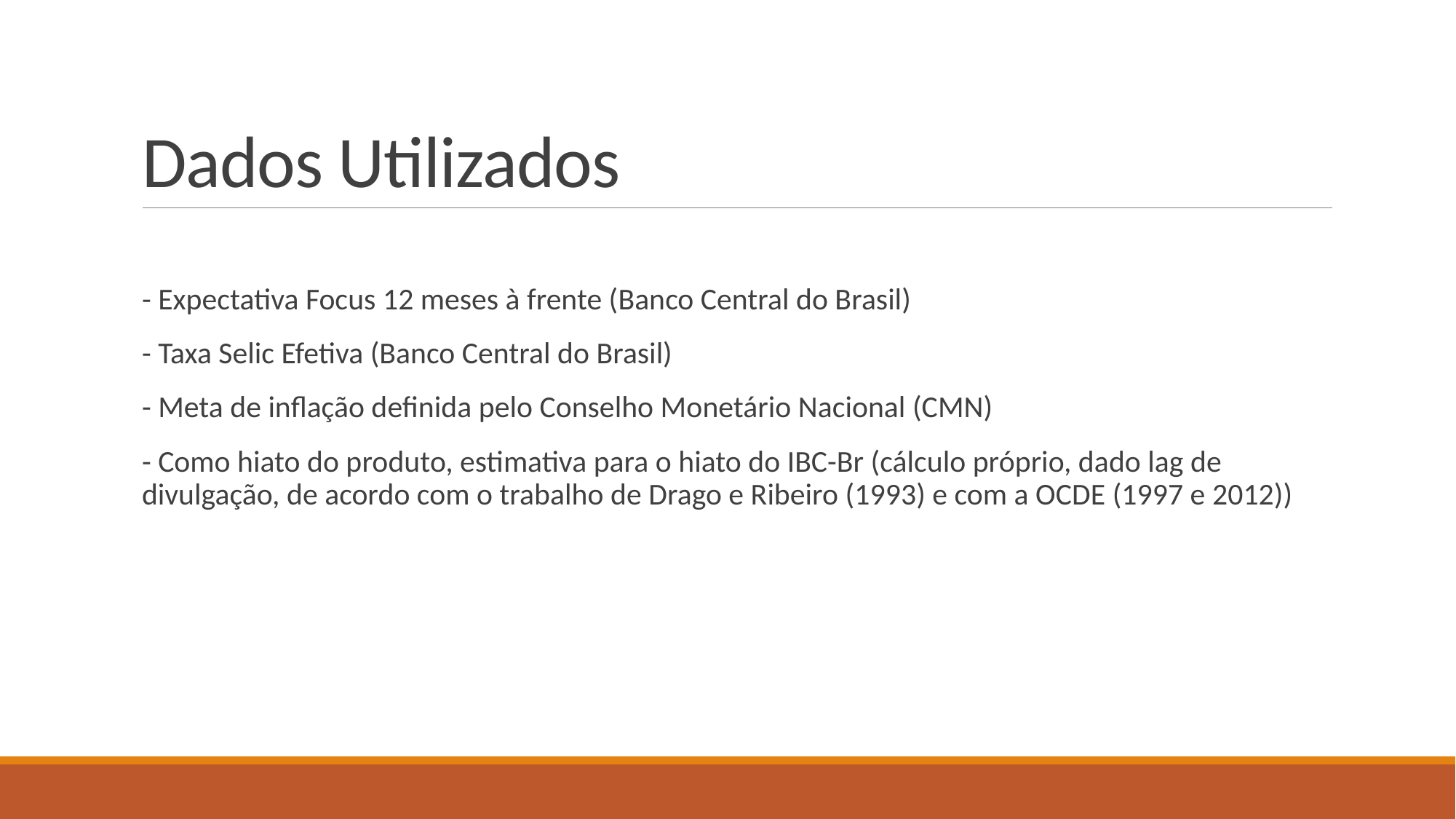

# Dados Utilizados

- Expectativa Focus 12 meses à frente (Banco Central do Brasil)
- Taxa Selic Efetiva (Banco Central do Brasil)
- Meta de inflação definida pelo Conselho Monetário Nacional (CMN)
- Como hiato do produto, estimativa para o hiato do IBC-Br (cálculo próprio, dado lag de divulgação, de acordo com o trabalho de Drago e Ribeiro (1993) e com a OCDE (1997 e 2012))